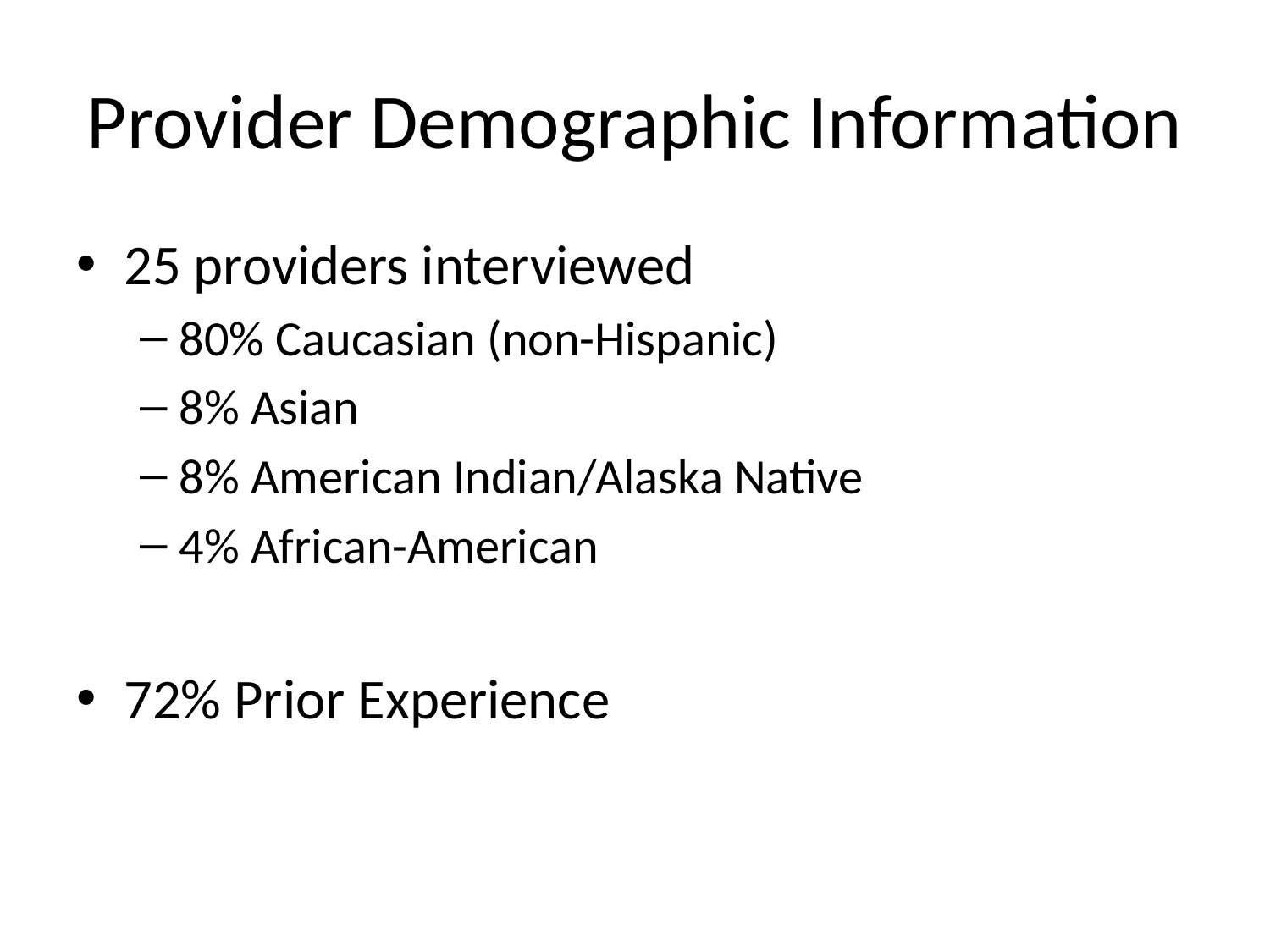

# Provider Demographic Information
25 providers interviewed
80% Caucasian (non-Hispanic)
8% Asian
8% American Indian/Alaska Native
4% African-American

72% Prior Experience